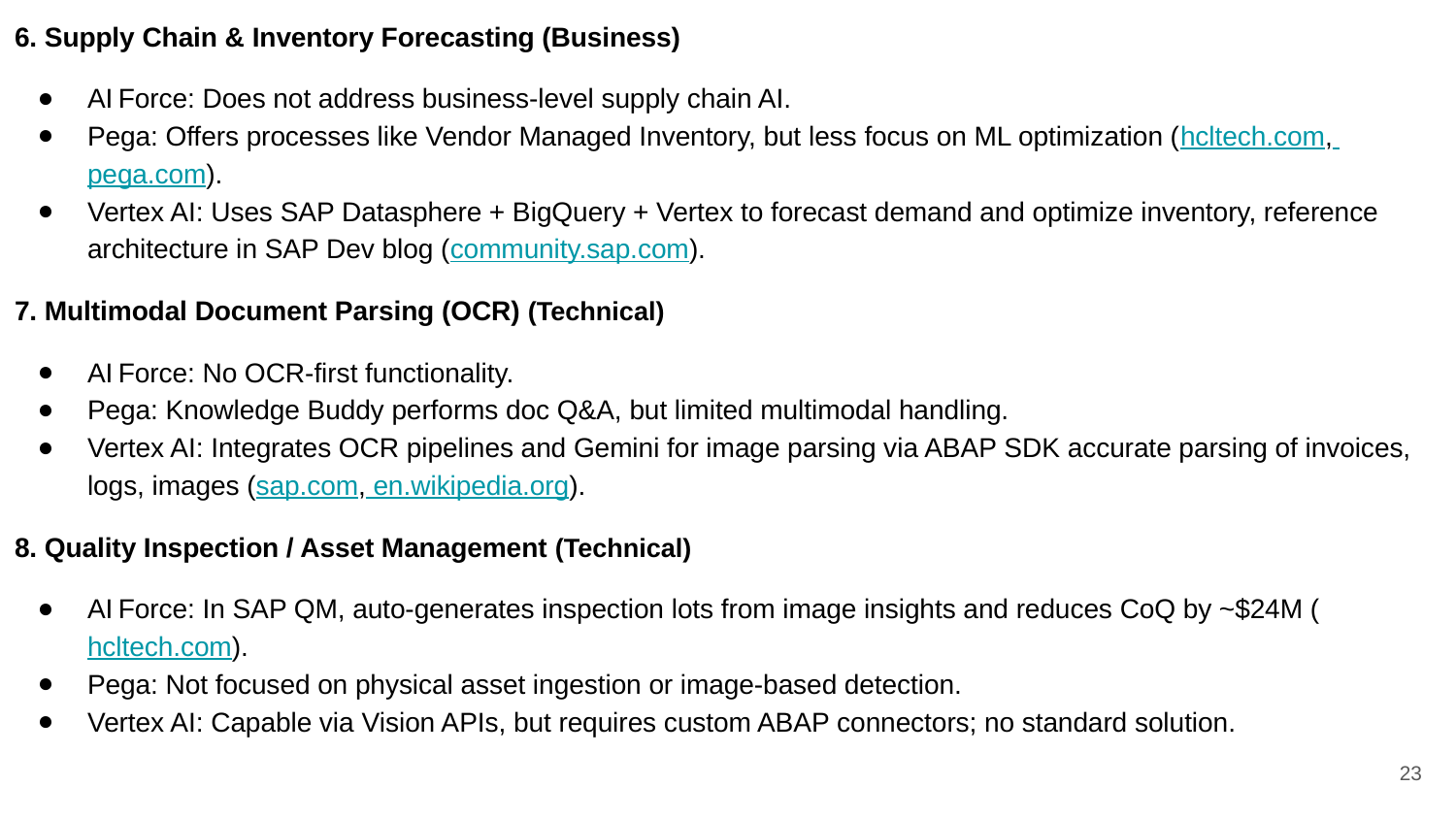

6. Supply Chain & Inventory Forecasting (Business)
AI Force: Does not address business-level supply chain AI.
Pega: Offers processes like Vendor Managed Inventory, but less focus on ML optimization (hcltech.com, pega.com).
Vertex AI: Uses SAP Datasphere + BigQuery + Vertex to forecast demand and optimize inventory, reference architecture in SAP Dev blog (community.sap.com).
7. Multimodal Document Parsing (OCR) (Technical)
AI Force: No OCR-first functionality.
Pega: Knowledge Buddy performs doc Q&A, but limited multimodal handling.
Vertex AI: Integrates OCR pipelines and Gemini for image parsing via ABAP SDK accurate parsing of invoices, logs, images (sap.com, en.wikipedia.org).
8. Quality Inspection / Asset Management (Technical)
AI Force: In SAP QM, auto-generates inspection lots from image insights and reduces CoQ by ~$24M (hcltech.com).
Pega: Not focused on physical asset ingestion or image-based detection.
Vertex AI: Capable via Vision APIs, but requires custom ABAP connectors; no standard solution.
23